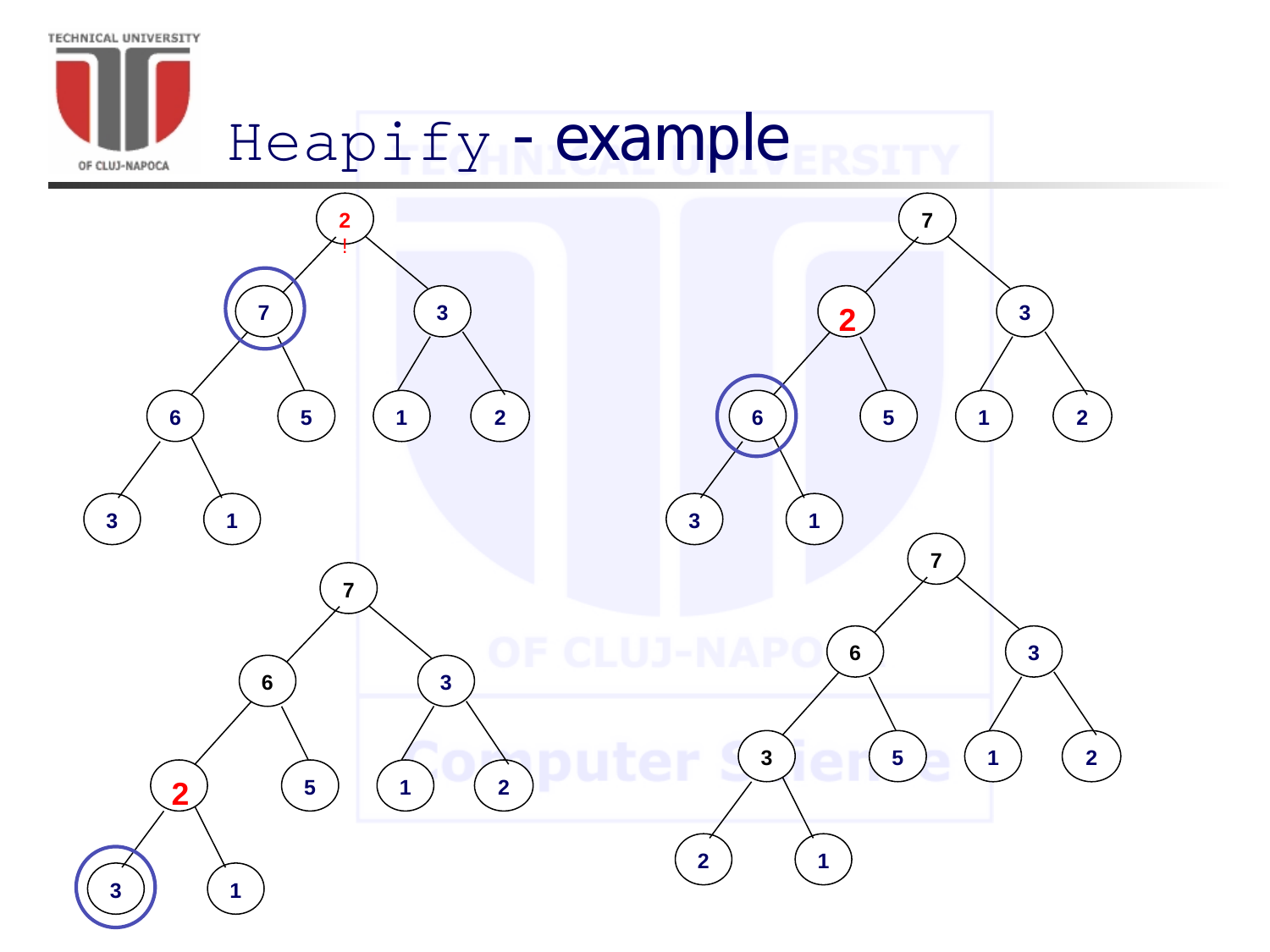

# Heapify - example

2!

7
3

6
5

3
1

1
2

7

2
3

6
5

3
1

1
2

7

6
3

3
5

2
1

1
2

7

6
3

2
5

3
1

1
2